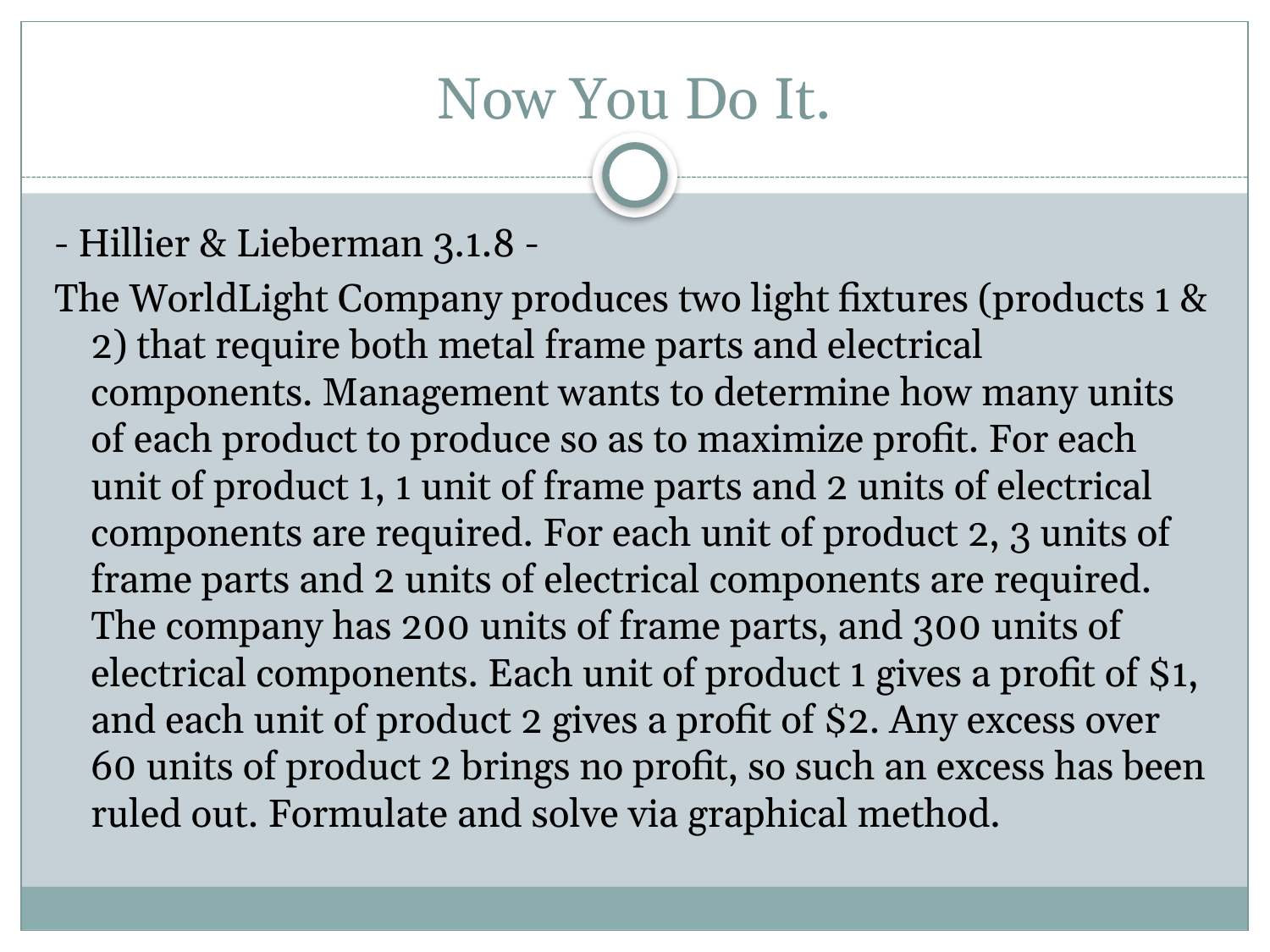

# Now You Do It.
- Hillier & Lieberman 3.1.8 -
The WorldLight Company produces two light fixtures (products 1 & 2) that require both metal frame parts and electrical components. Management wants to determine how many units of each product to produce so as to maximize profit. For each unit of product 1, 1 unit of frame parts and 2 units of electrical components are required. For each unit of product 2, 3 units of frame parts and 2 units of electrical components are required. The company has 200 units of frame parts, and 300 units of electrical components. Each unit of product 1 gives a profit of $1, and each unit of product 2 gives a profit of $2. Any excess over 60 units of product 2 brings no profit, so such an excess has been ruled out. Formulate and solve via graphical method.